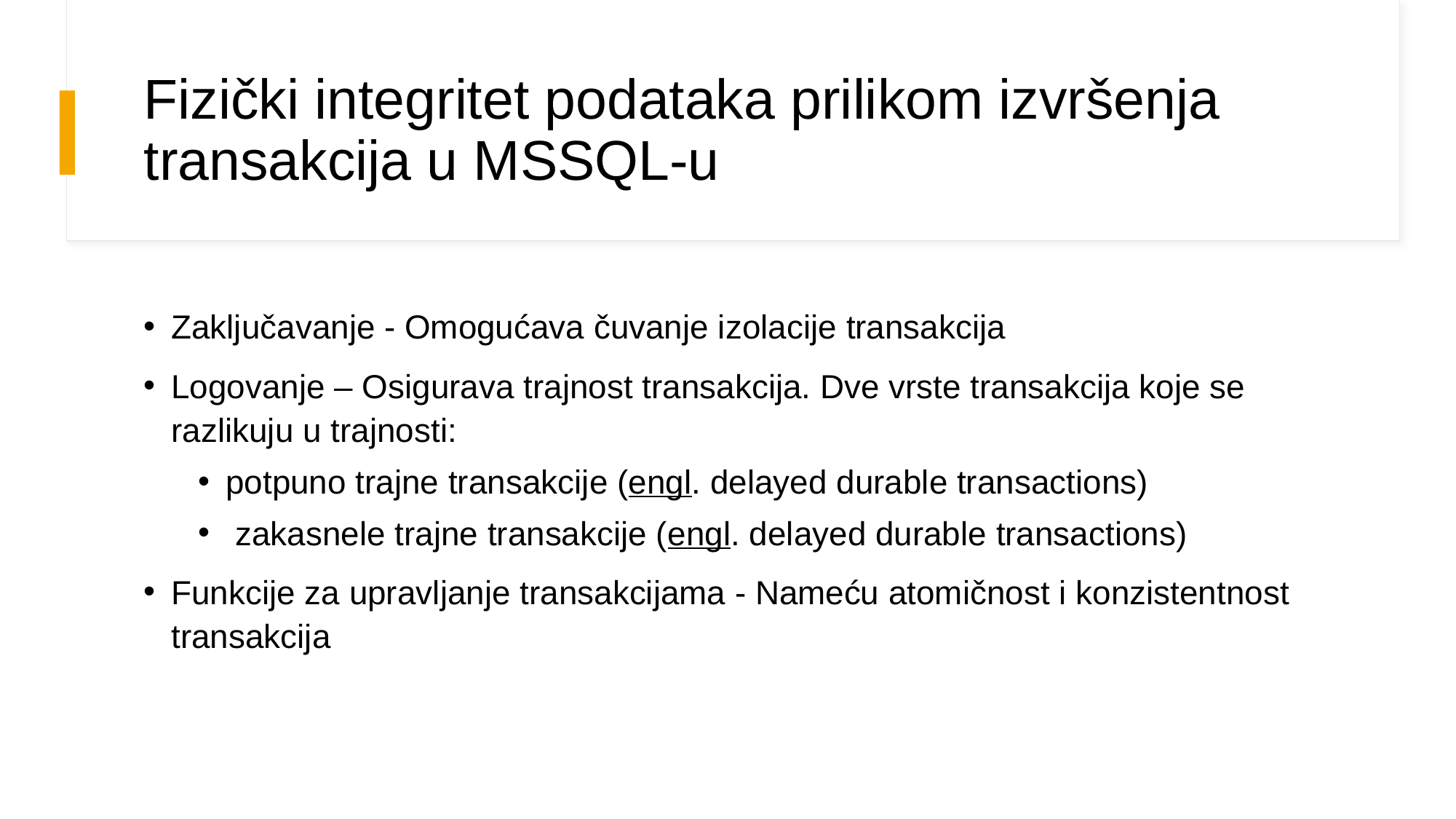

# Fizički integritet podataka prilikom izvršenja transakcija u MSSQL-u

Zaključavanje - Omogućava čuvanje izolacije transakcija
Logovanje – Osigurava trajnost transakcija. Dve vrste transakcija koje se razlikuju u trajnosti:
potpuno trajne transakcije (engl. delayed durable transactions)
 zakasnele trajne transakcije (engl. delayed durable transactions)
Funkcije za upravljanje transakcijama - Nameću atomičnost i konzistentnost transakcija